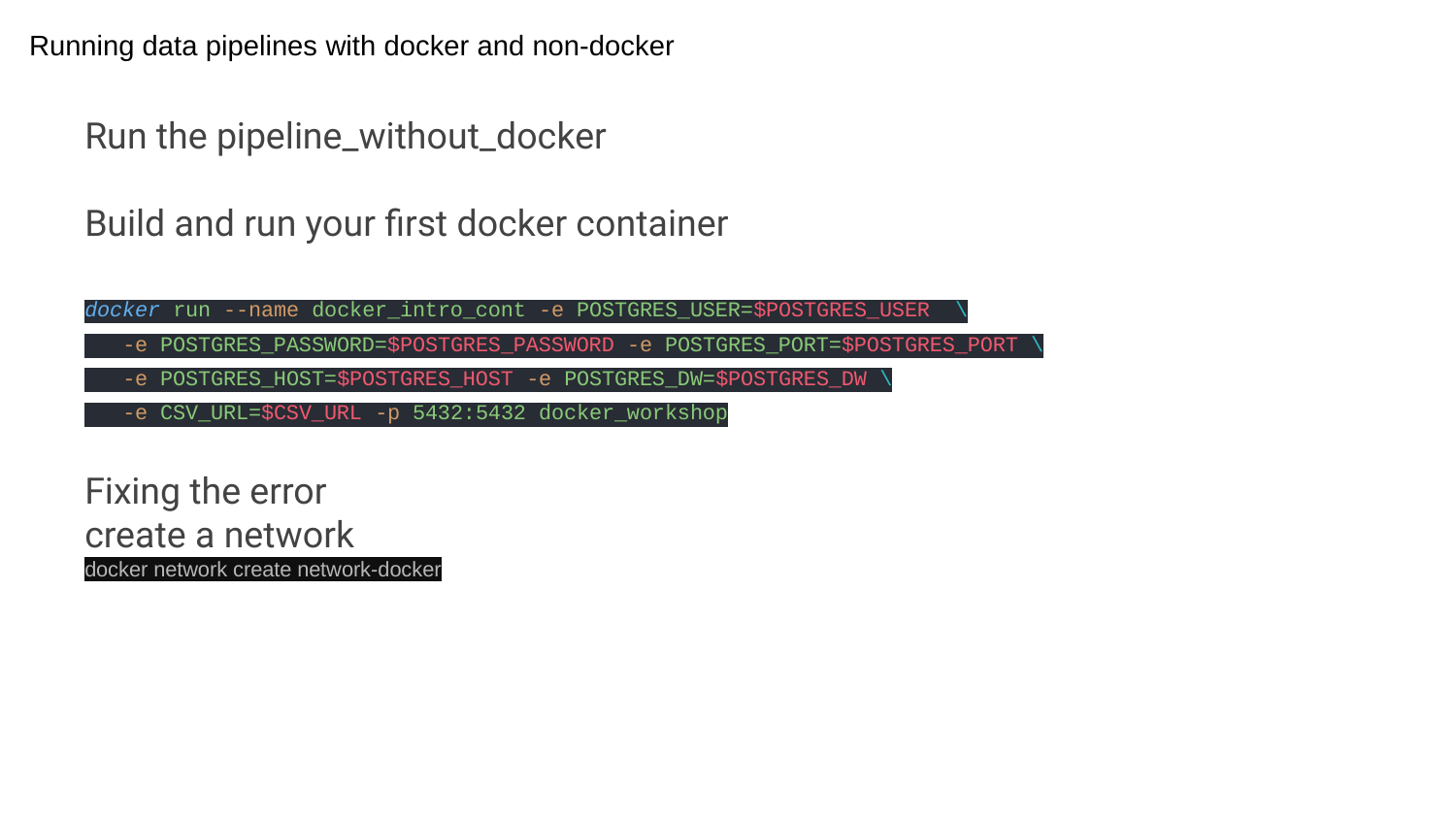

Running data pipelines with docker and non-docker
Run the pipeline_without_docker

Build and run your first docker container

docker run --name docker_intro_cont -e POSTGRES_USER=$POSTGRES_USER  \
   -e POSTGRES_PASSWORD=$POSTGRES_PASSWORD -e POSTGRES_PORT=$POSTGRES_PORT \
   -e POSTGRES_HOST=$POSTGRES_HOST -e POSTGRES_DW=$POSTGRES_DW \
   -e CSV_URL=$CSV_URL -p 5432:5432 docker_workshop

Fixing the error
create a network
docker network create network-docker